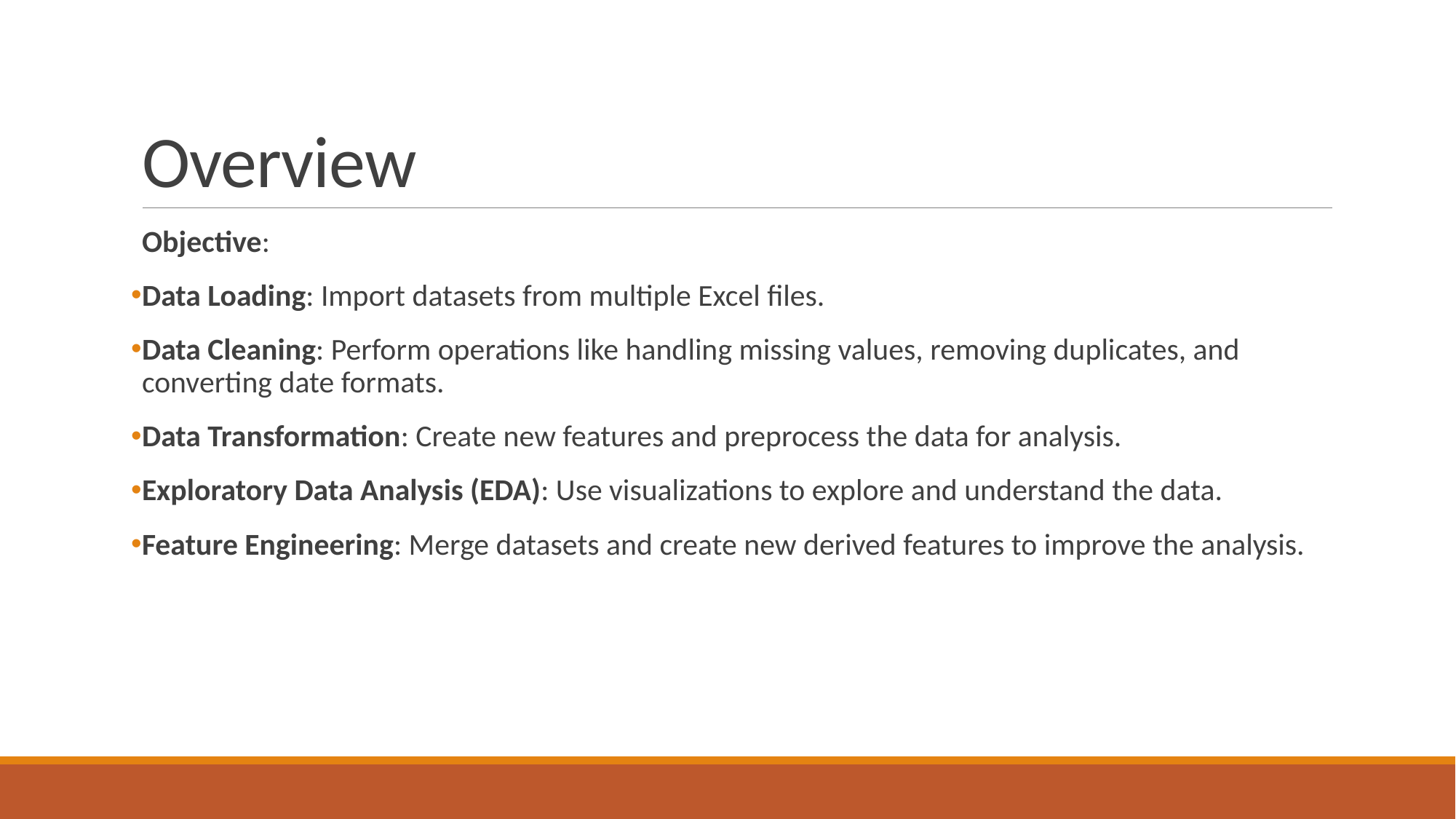

# Overview
Objective:
Data Loading: Import datasets from multiple Excel files.
Data Cleaning: Perform operations like handling missing values, removing duplicates, and converting date formats.
Data Transformation: Create new features and preprocess the data for analysis.
Exploratory Data Analysis (EDA): Use visualizations to explore and understand the data.
Feature Engineering: Merge datasets and create new derived features to improve the analysis.